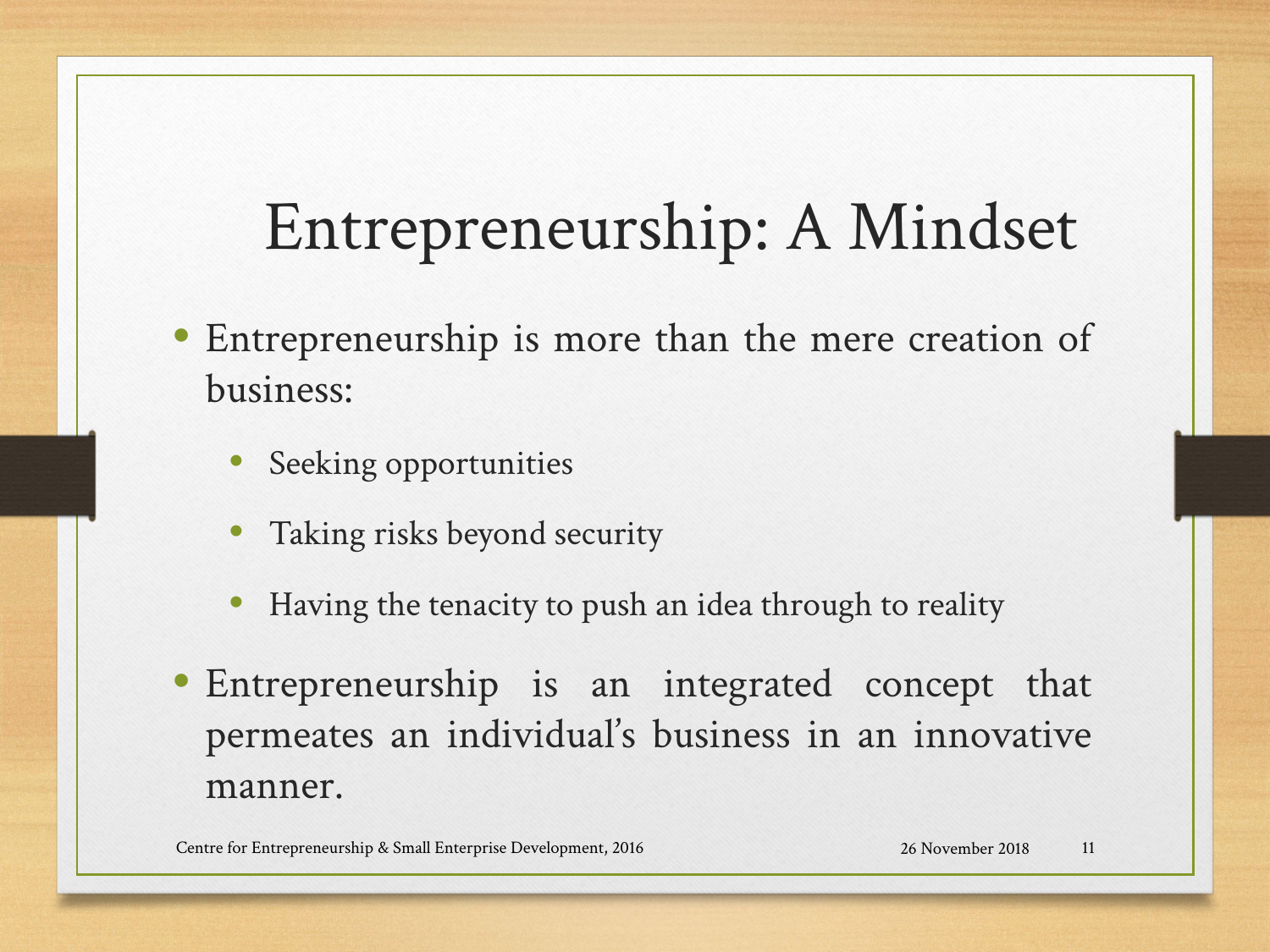

Entrepreneurship: A Mindset
Entrepreneurship is more than the mere creation of business:
Seeking opportunities
Taking risks beyond security
Having the tenacity to push an idea through to reality
Entrepreneurship is an integrated concept that permeates an individual’s business in an innovative manner.
Centre for Entrepreneurship & Small Enterprise Development, 2016
26 November 2018
11